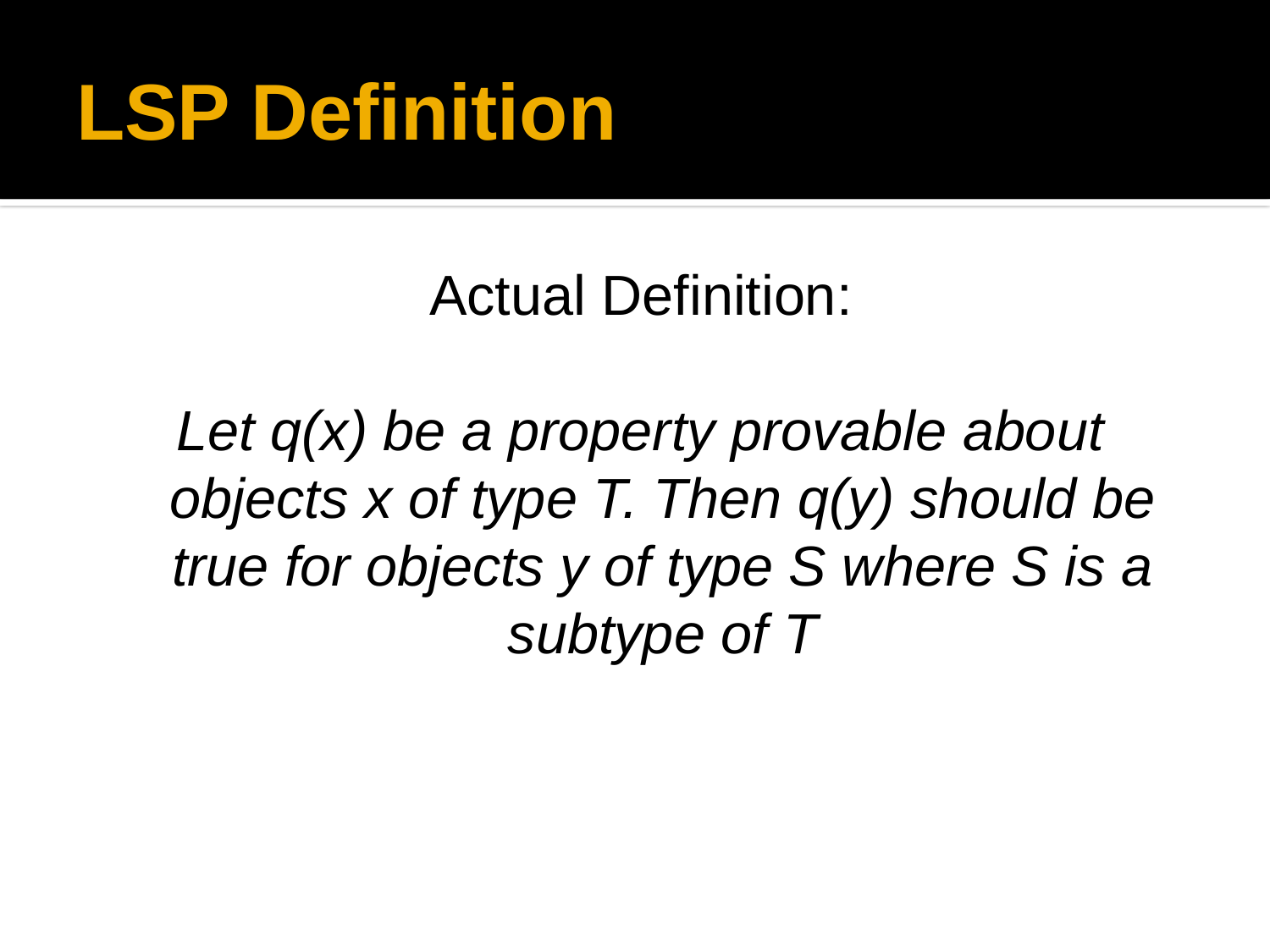

# LSP Definition
Actual Definition:
Let q(x) be a property provable about objects x of type T. Then q(y) should be true for objects y of type S where S is a subtype of T